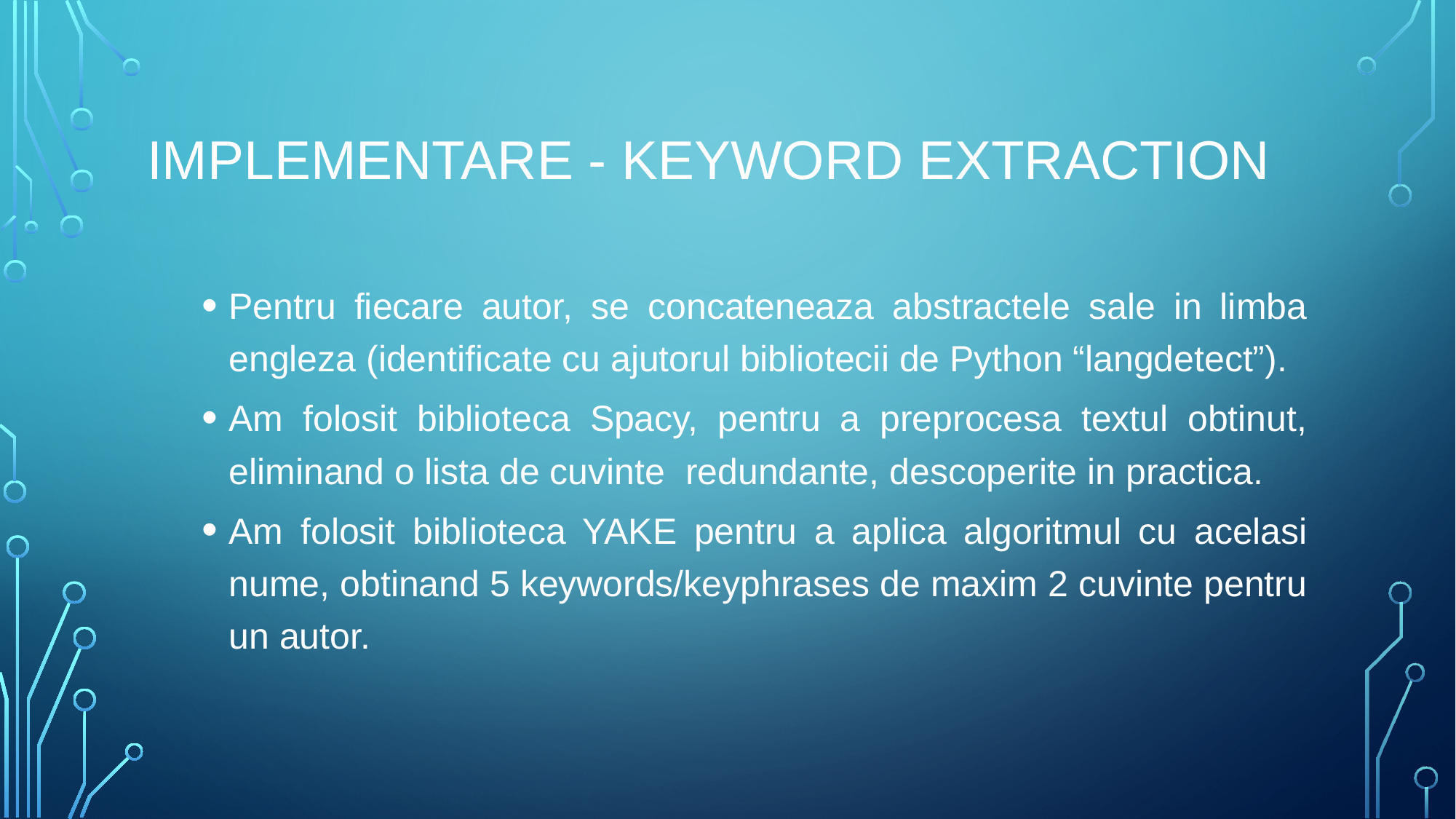

# Implementare - Keyword Extraction
Pentru fiecare autor, se concateneaza abstractele sale in limba engleza (identificate cu ajutorul bibliotecii de Python “langdetect”).
Am folosit biblioteca Spacy, pentru a preprocesa textul obtinut, eliminand o lista de cuvinte  redundante, descoperite in practica.
Am folosit biblioteca YAKE pentru a aplica algoritmul cu acelasi nume, obtinand 5 keywords/keyphrases de maxim 2 cuvinte pentru un autor.